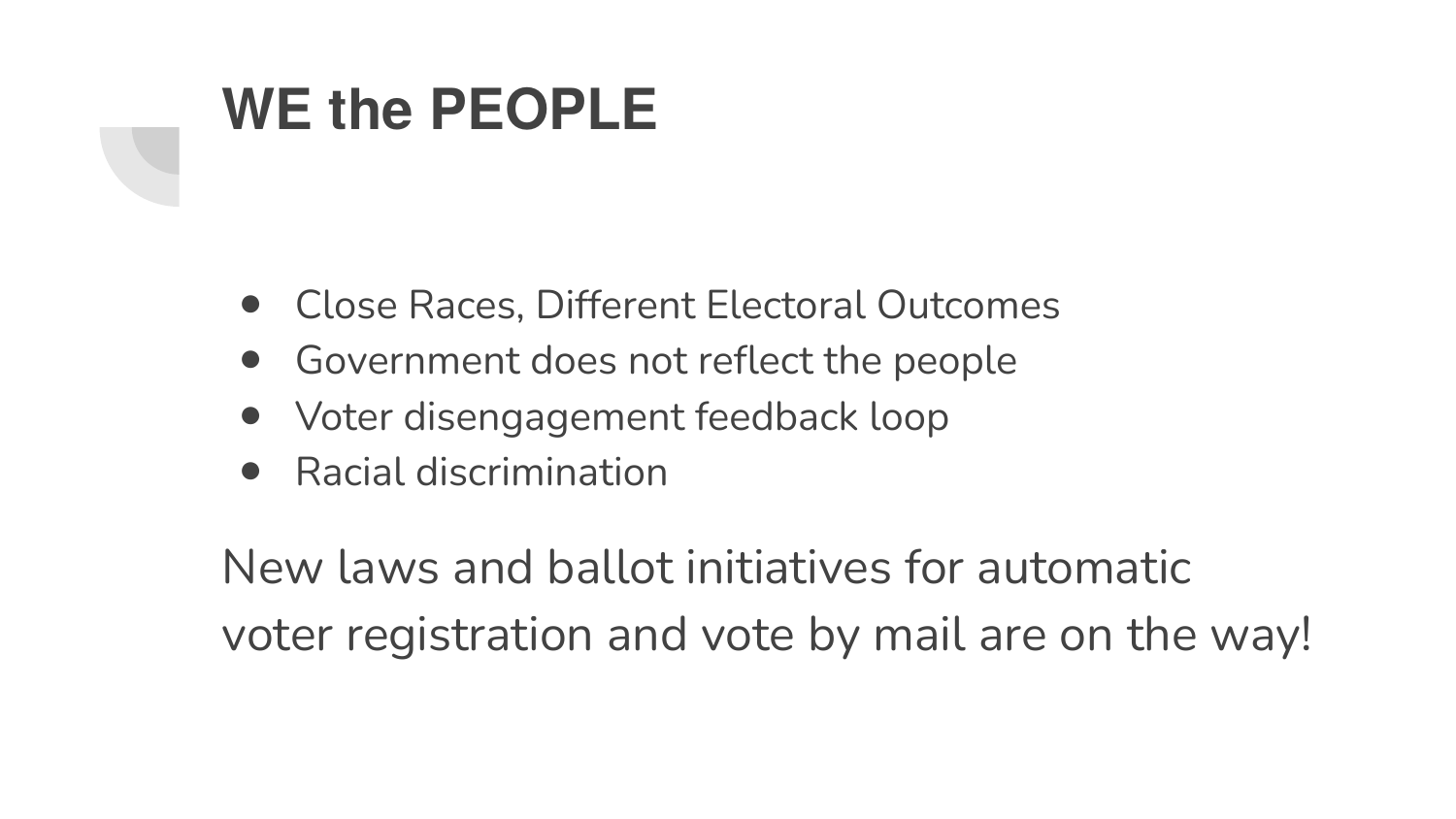

# WE the PEOPLE
Close Races, Different Electoral Outcomes
Government does not reflect the people
Voter disengagement feedback loop
Racial discrimination
New laws and ballot initiatives for automatic voter registration and vote by mail are on the way!